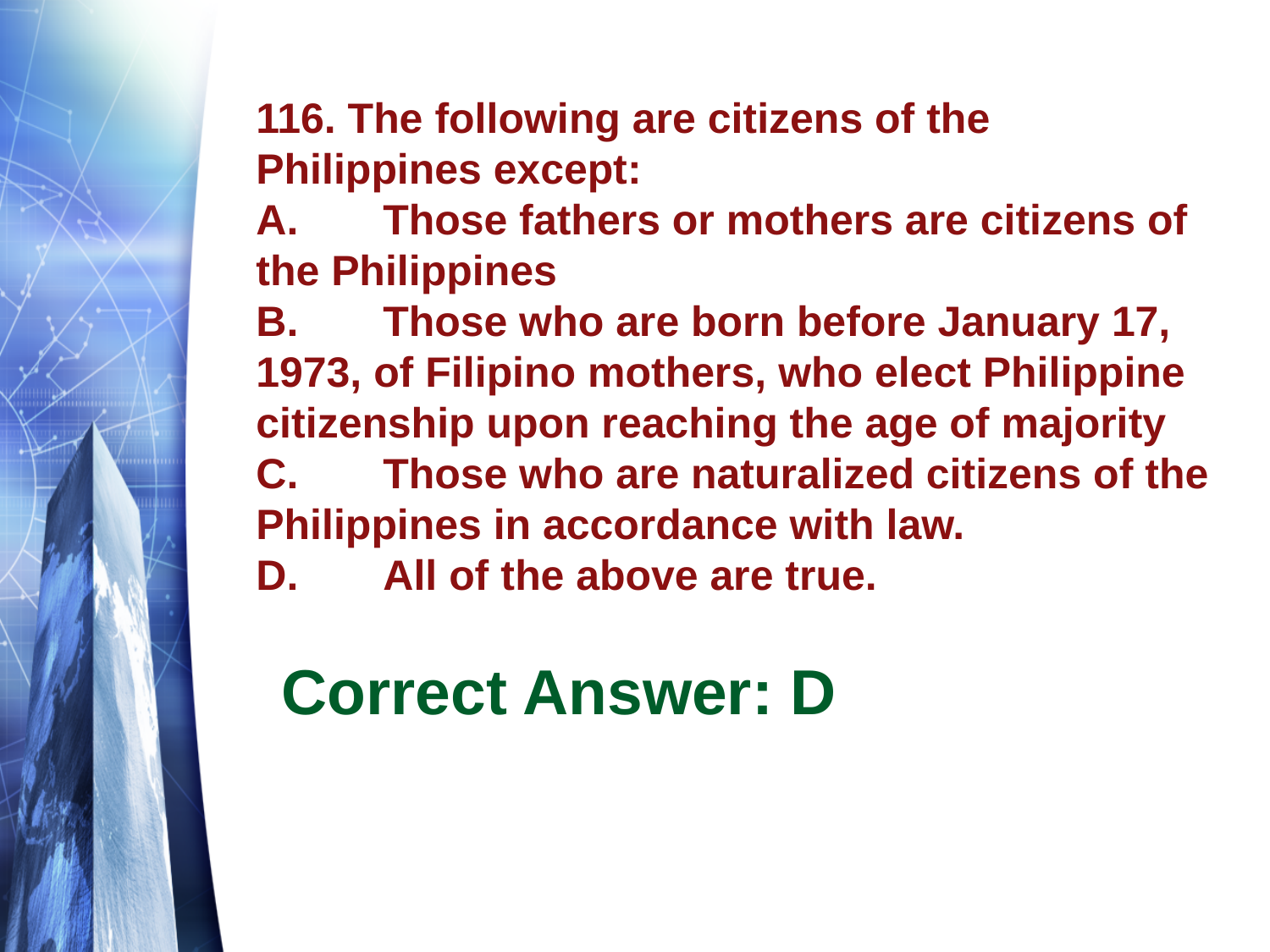

# 116. The following are citizens of the Philippines except: A.	Those fathers or mothers are citizens of the Philippines B.	Those who are born before January 17, 1973, of Filipino mothers, who elect Philippine citizenship upon reaching the age of majority C.	Those who are naturalized citizens of the Philippines in accordance with law. D.	All of the above are true.
Correct Answer: D